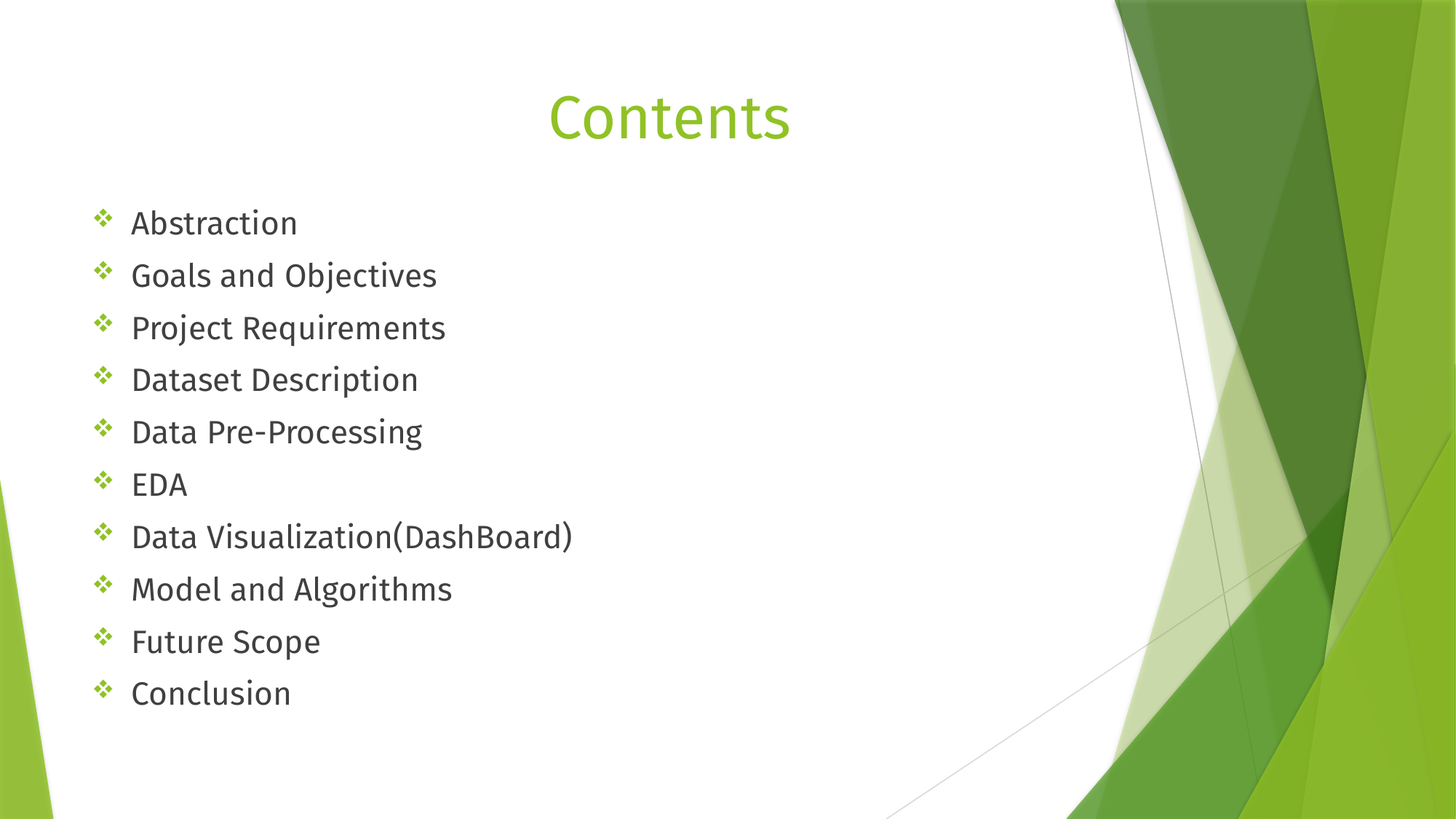

# Contents
Abstraction
Goals and Objectives
Project Requirements
Dataset Description
Data Pre-Processing
EDA
Data Visualization(DashBoard)
Model and Algorithms
Future Scope
Conclusion